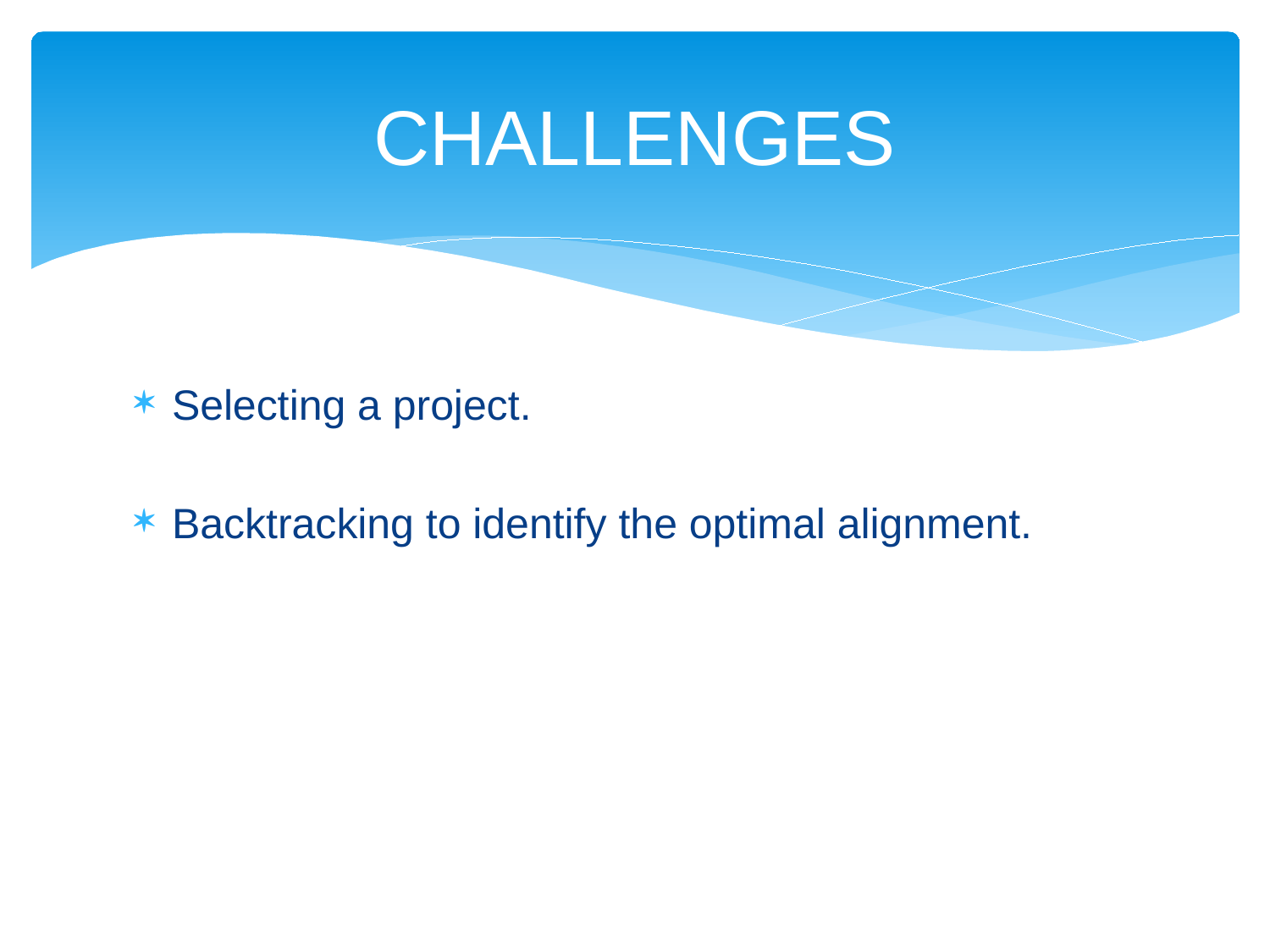

# CHALLENGES
Selecting a project.

Backtracking to identify the optimal alignment.